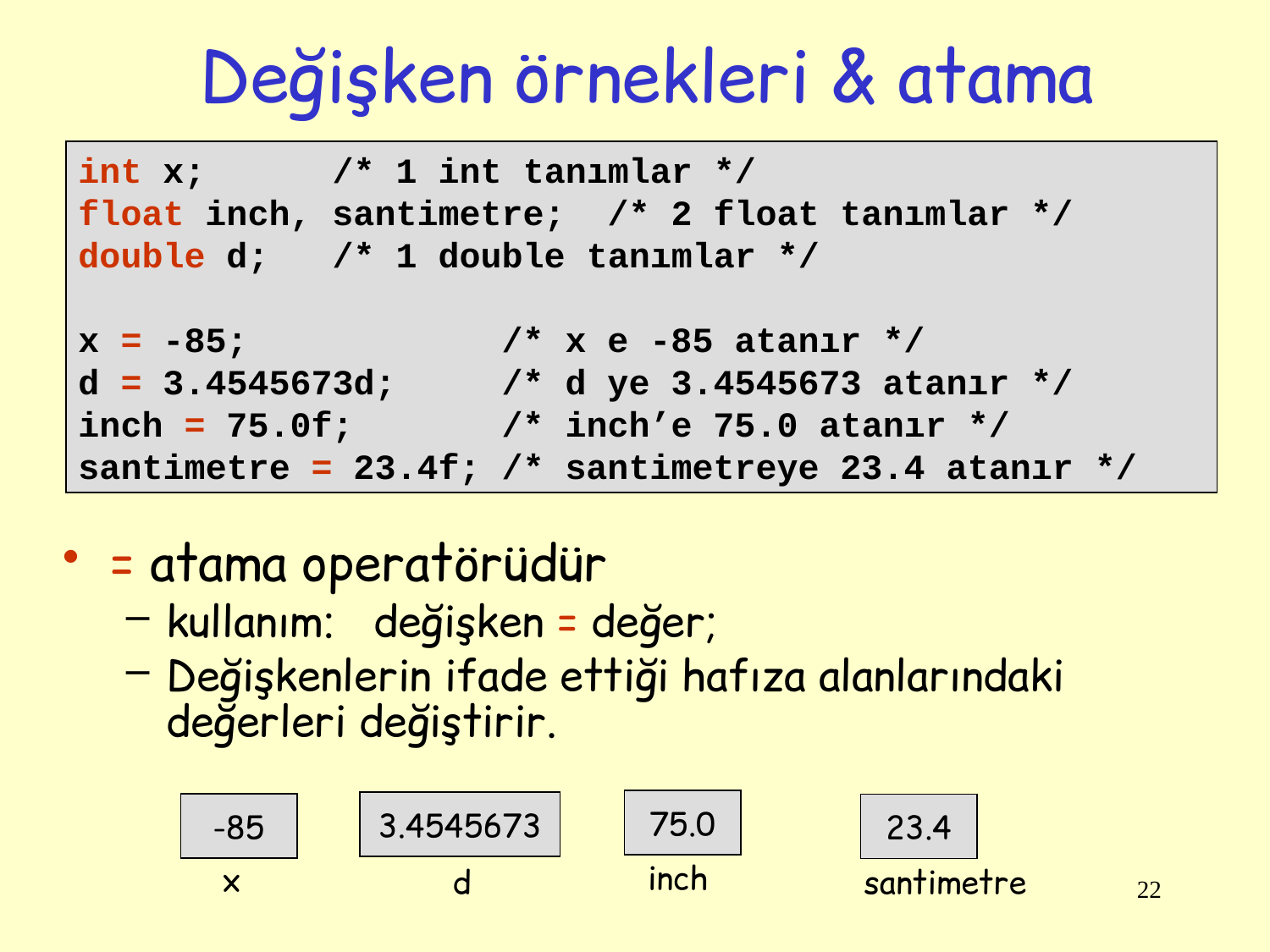

# Değişken örnekleri & atama
int x;      /* 1 int tanımlar */
float inch, santimetre;  /* 2 float tanımlar */
double d;   /* 1 double tanımlar */

x = -85;            /* x e -85 atanır */
d = 3.4545673d;     /* d ye 3.4545673 atanır */
inch = 75.0f;       /* inch’e 75.0 atanır */
santimetre = 23.4f; /* santimetreye 23.4 atanır */
= atama operatörüdür
kullanım:   değişken = değer;
Değişkenlerin ifade ettiği hafıza alanlarındaki değerleri değiştirir.
75.0
3.4545673
-85
23.4
inch
x
d
santimetre
22